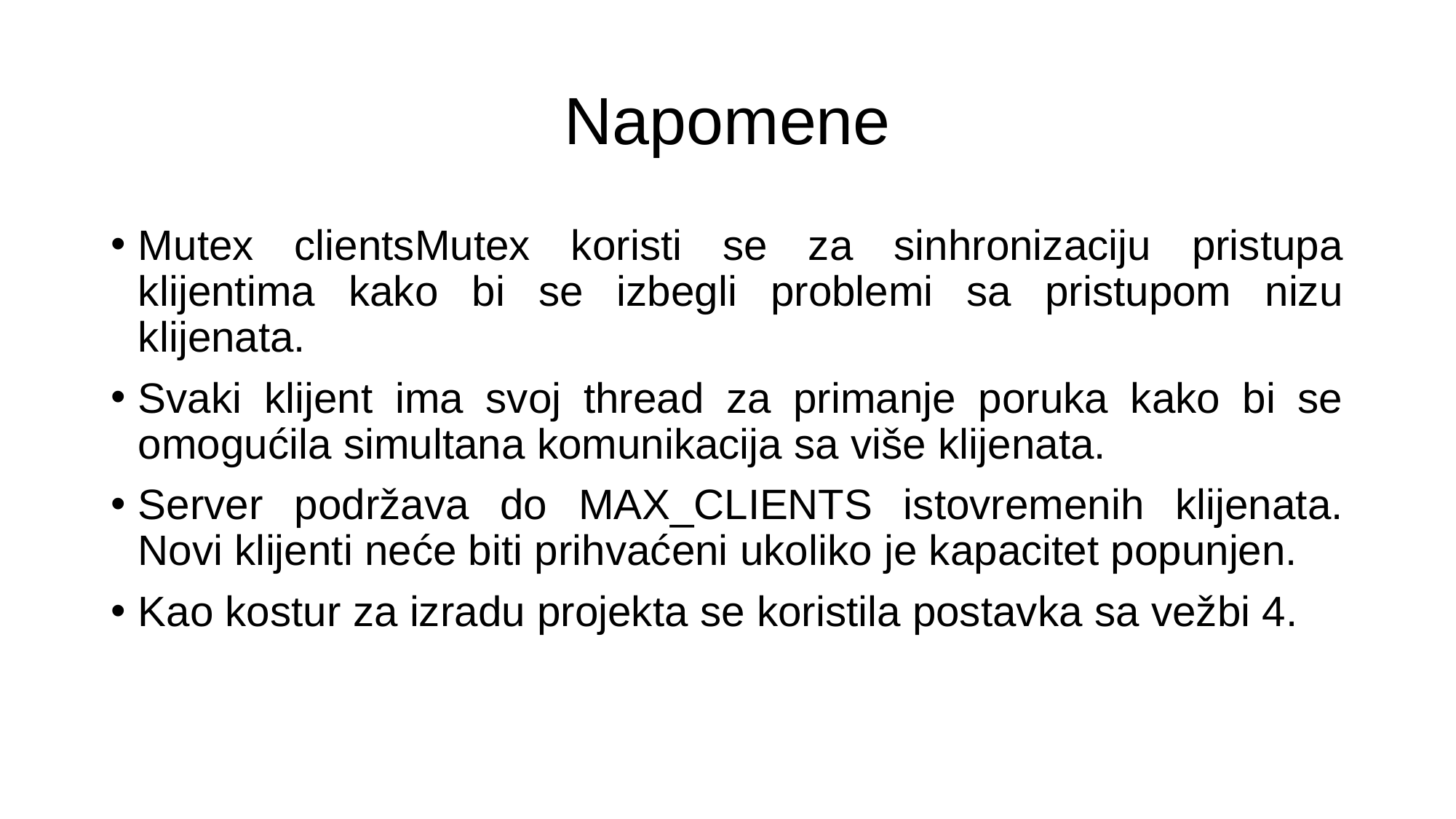

# Napomene
Mutex clientsMutex koristi se za sinhronizaciju pristupa klijentima kako bi se izbegli problemi sa pristupom nizu klijenata.
Svaki klijent ima svoj thread za primanje poruka kako bi se omogućila simultana komunikacija sa više klijenata.
Server podržava do MAX_CLIENTS istovremenih klijenata. Novi klijenti neće biti prihvaćeni ukoliko je kapacitet popunjen.
Kao kostur za izradu projekta se koristila postavka sa vežbi 4.